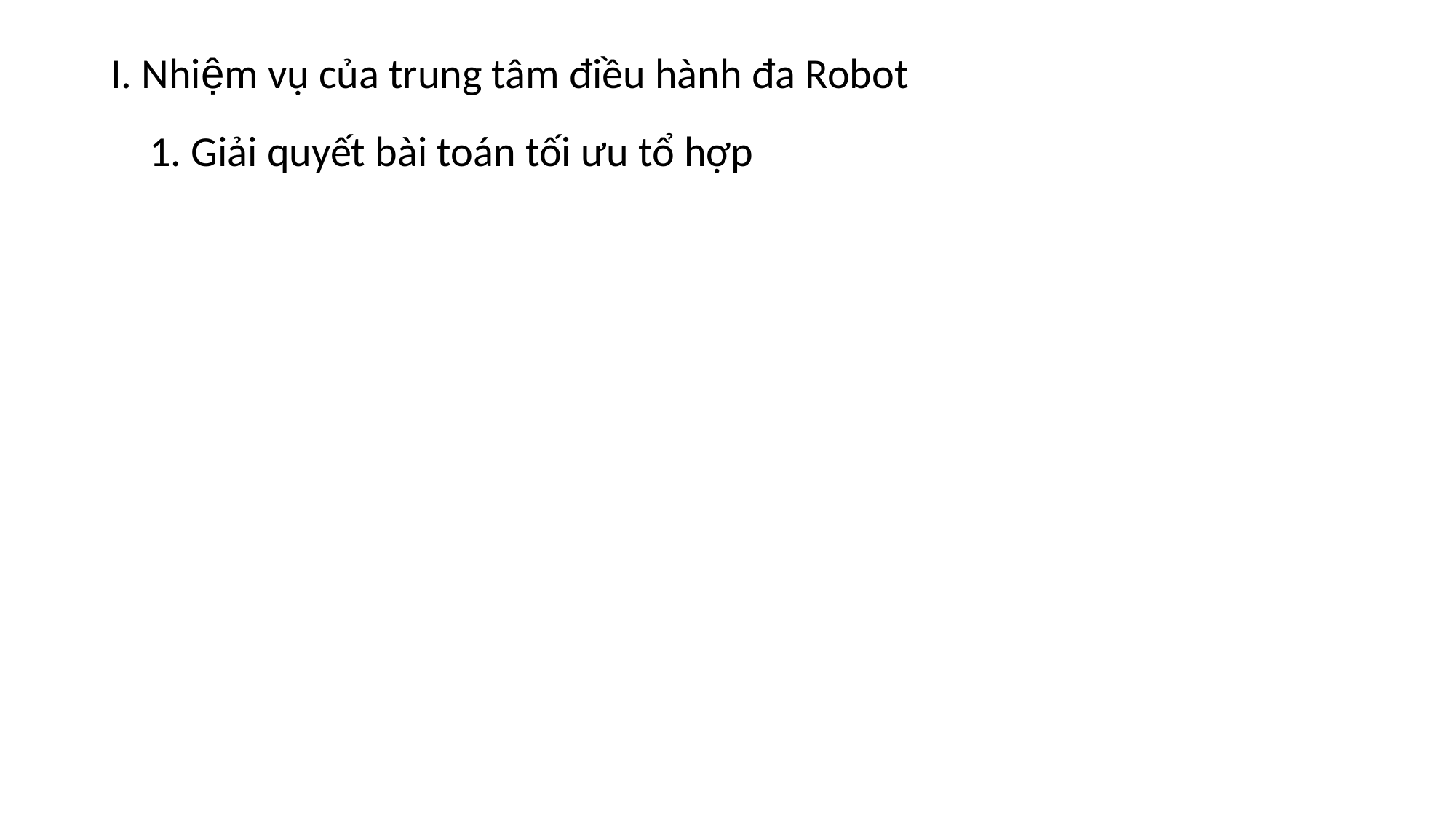

I. Nhiệm vụ của trung tâm điều hành đa Robot
    1. Giải quyết bài toán tối ưu tổ hợp